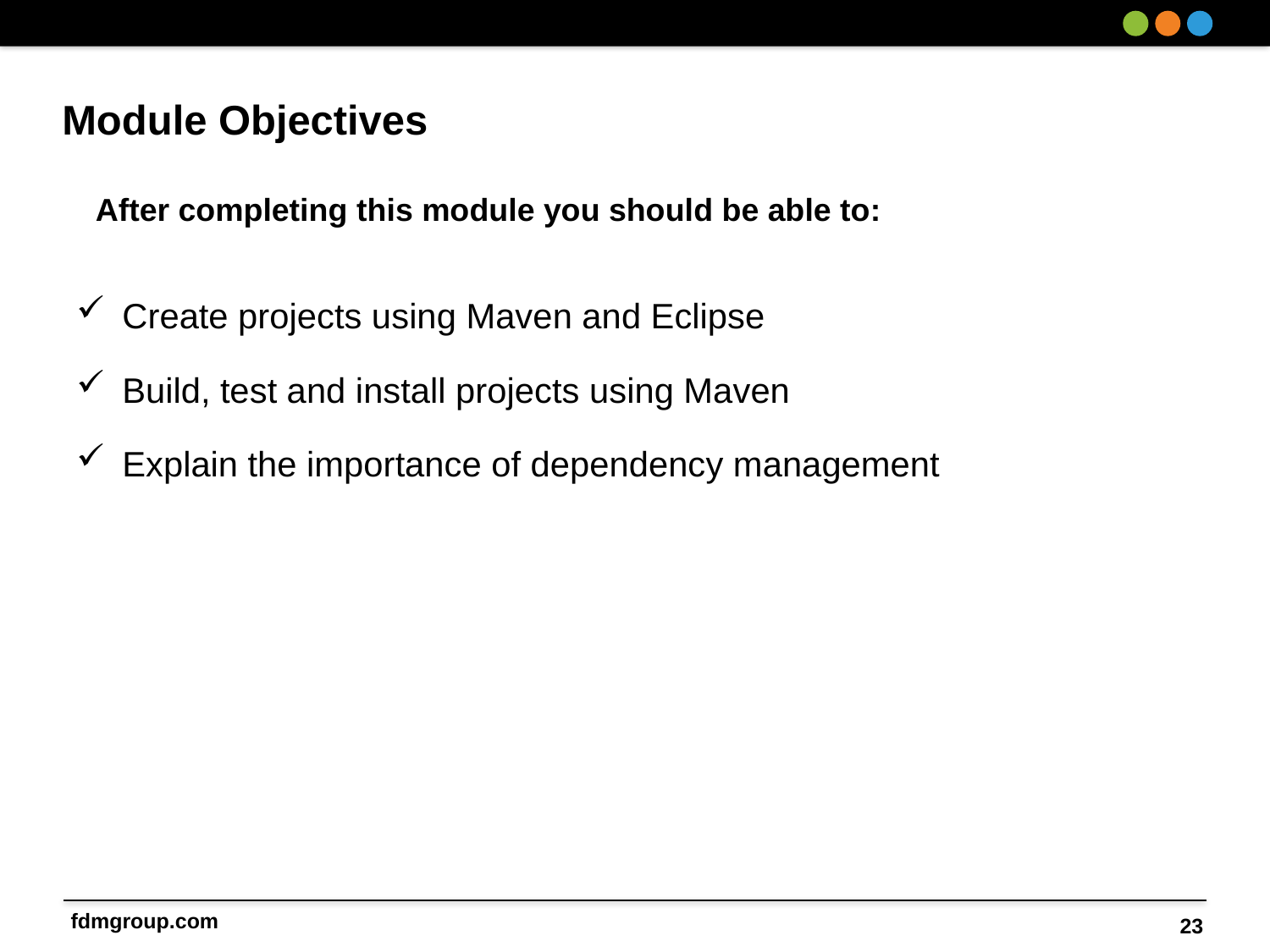

Create projects using Maven and Eclipse
Build, test and install projects using Maven
Explain the importance of dependency management

23